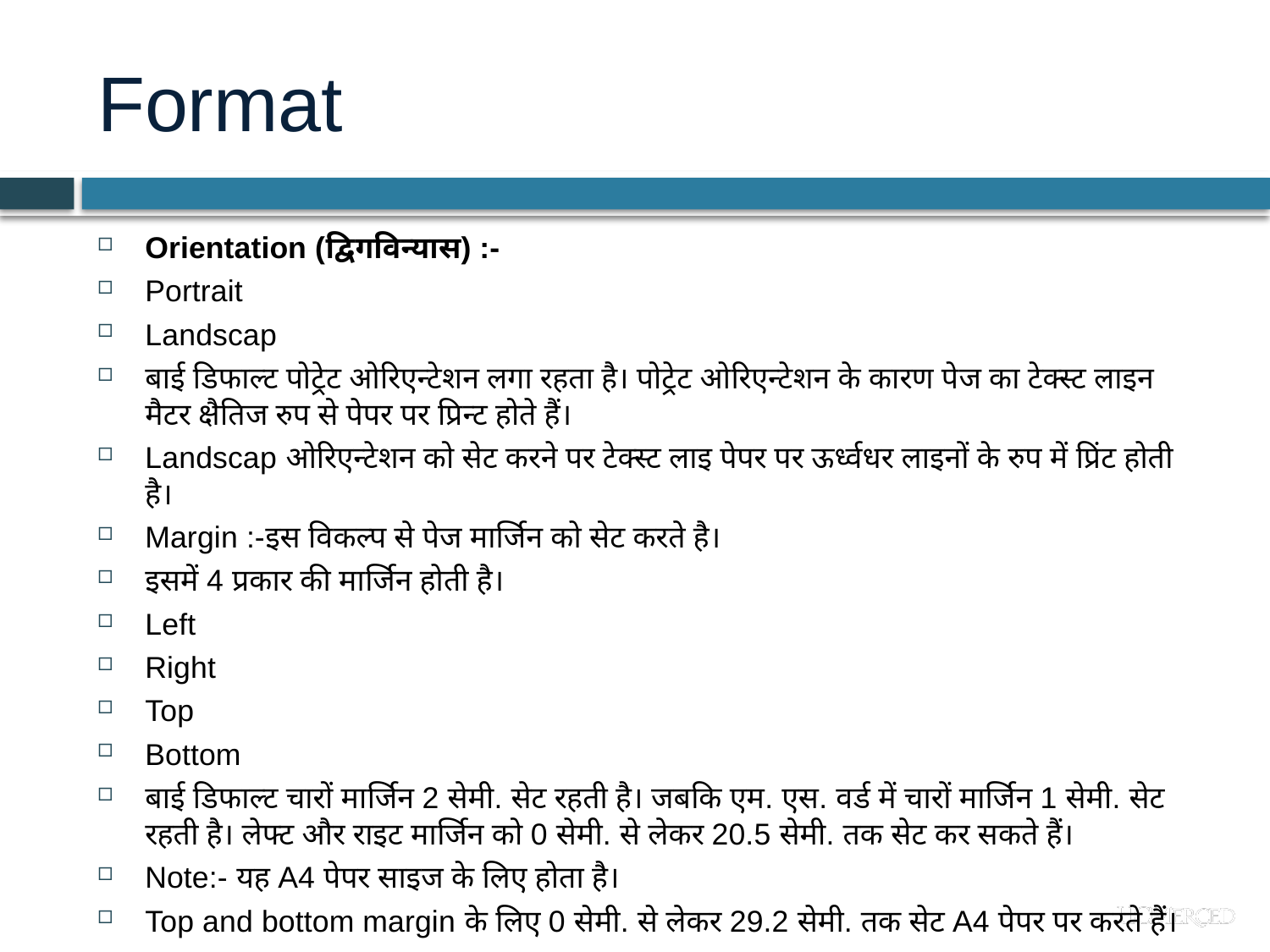

# Format
Orientation (द्विगविन्यास) :-
Portrait
Landscap
बाई डिफाल्ट पोट्रेट ओरिएन्टेशन लगा रहता है। पोट्रेट ओरिएन्टेशन के कारण पेज का टेक्स्ट लाइन मैटर क्षैतिज रुप से पेपर पर प्रिन्ट होते हैं।
Landscap ओरिएन्टेशन को सेट करने पर टेक्स्ट लाइ पेपर पर ऊर्ध्वधर लाइनों के रुप में प्रिंट होती है।
Margin :-इस विकल्प से पेज मार्जिन को सेट करते है।
इसमें 4 प्रकार की मार्जिन होती है।
Left
Right
Top
Bottom
बाई डिफाल्ट चारों मार्जिन 2 सेमी. सेट रहती है। जबकि एम. एस. वर्ड में चारों मार्जिन 1 सेमी. सेट रहती है। लेफ्ट और राइट मार्जिन को 0 सेमी. से लेकर 20.5 सेमी. तक सेट कर सकते हैं।
Note:- यह A4 पेपर साइज के लिए होता है।
Top and bottom margin के लिए 0 सेमी. से लेकर 29.2 सेमी. तक सेट A4 पेपर पर करते हैं।